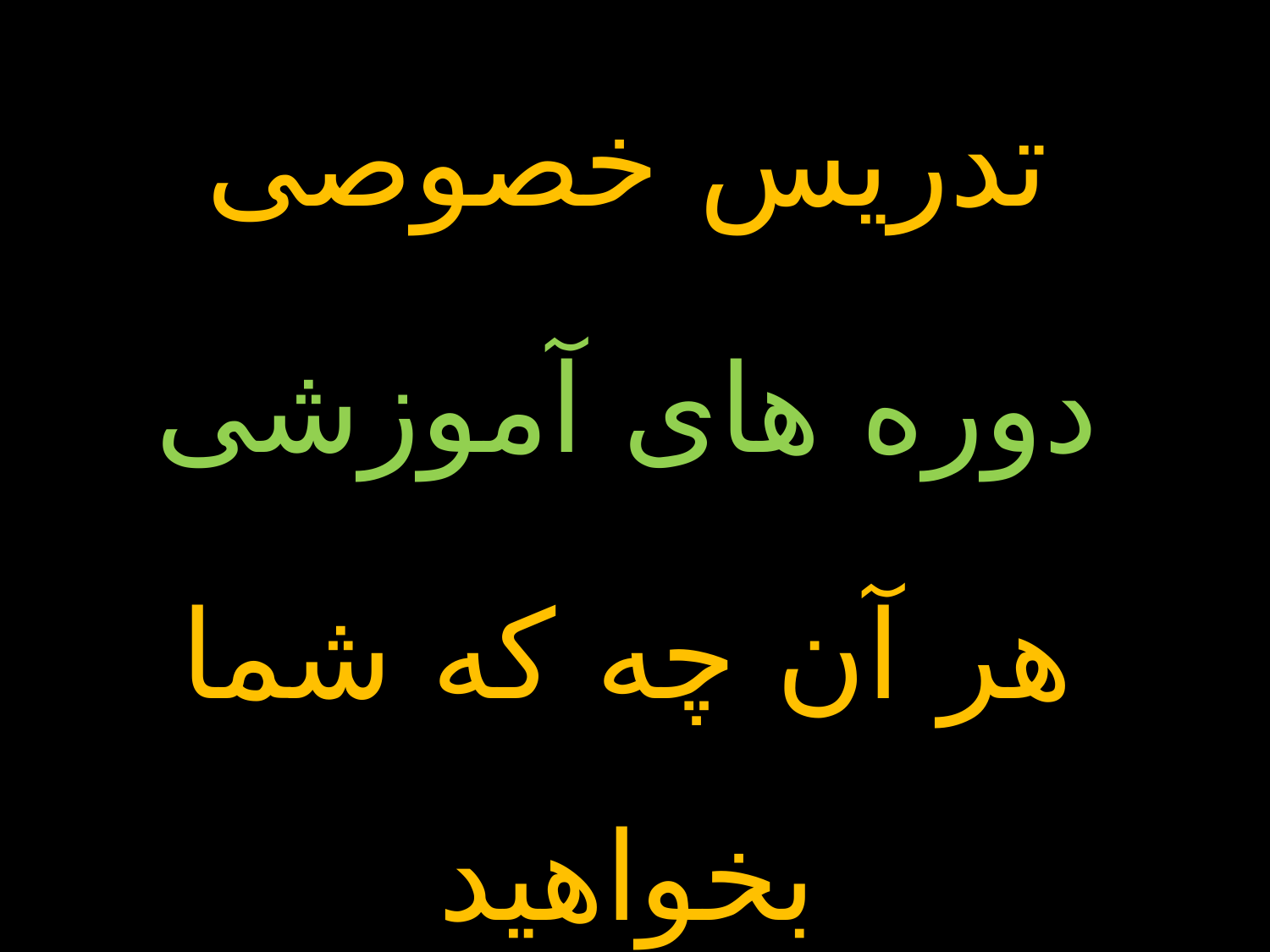

تدریس خصوصی
دوره های آموزشی
هر آن چه که شما بخواهید